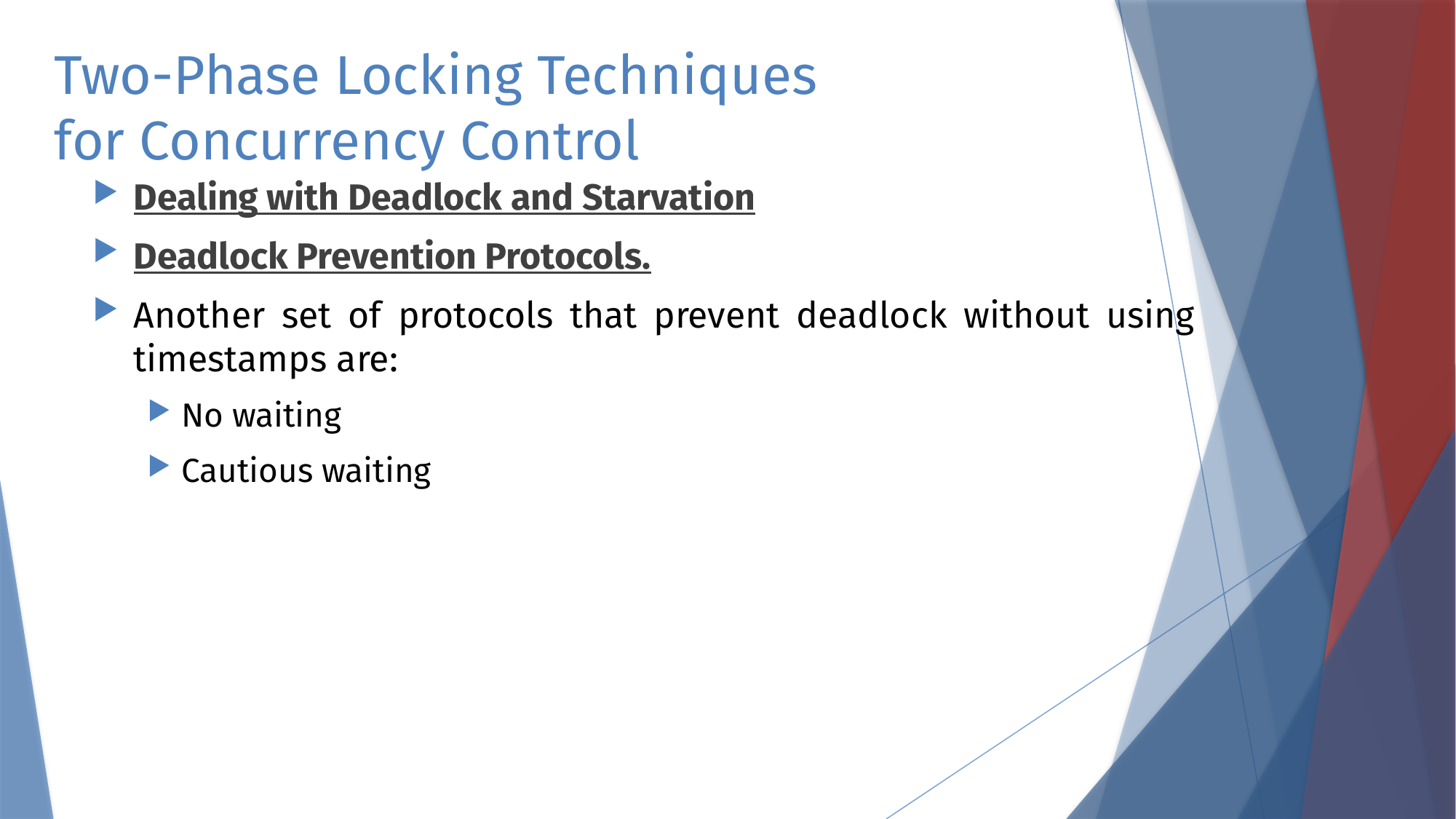

# Two-Phase Locking Techniques for Concurrency Control
Dealing with Deadlock and Starvation
Deadlock Prevention Protocols.
Another set of protocols that prevent deadlock without using timestamps are:
No waiting
Cautious waiting